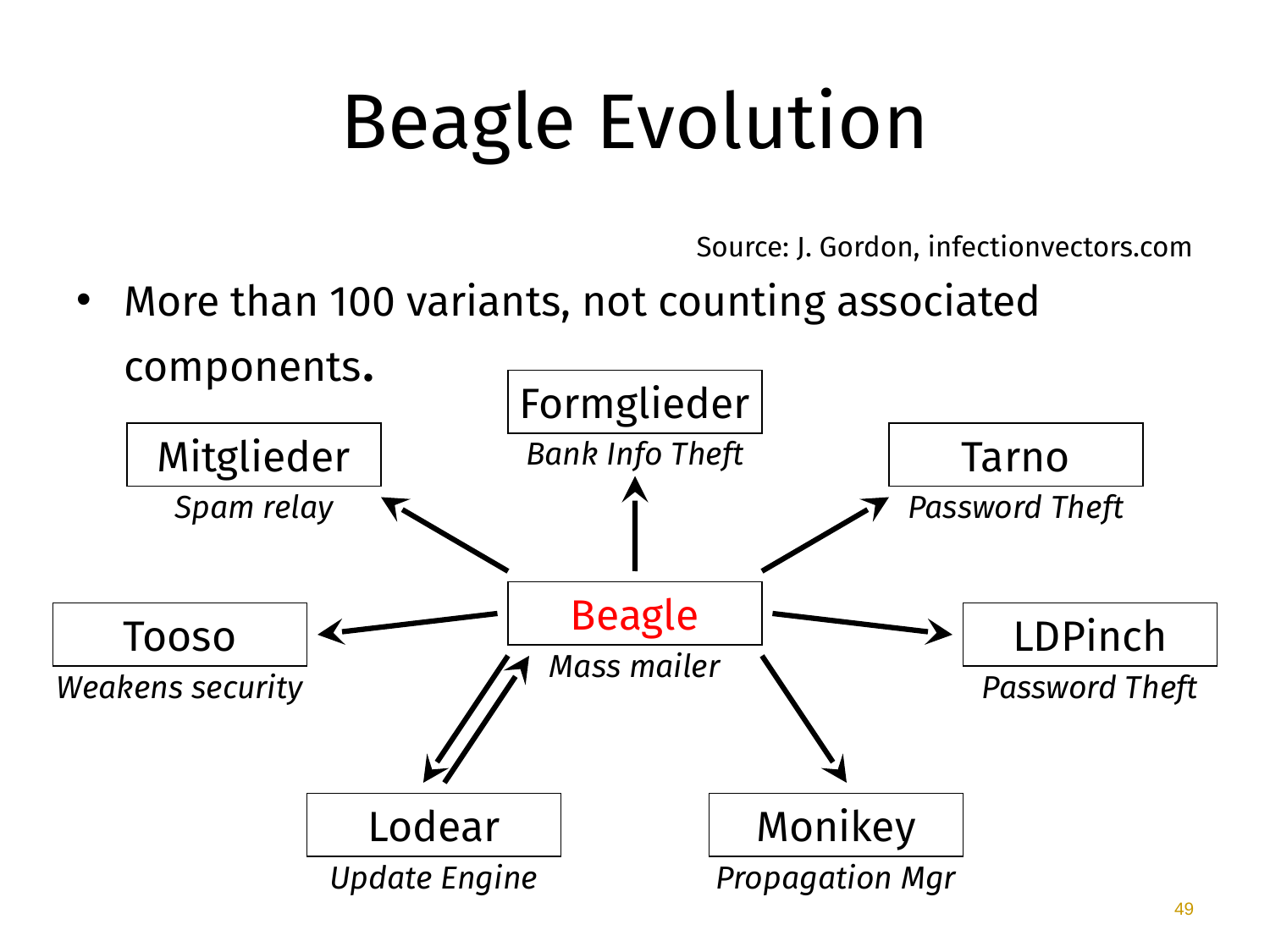

49
# Beagle Evolution
Source: J. Gordon, infectionvectors.com
More than 100 variants, not counting associated components.
Formglieder
Bank Info Theft
Mitglieder
Spam relay
Tarno
Password Theft

Beagle
Mass mailer
Tooso
Weakens security
LDPinch
Password Theft

Lodear
Update Engine
Monikey
Propagation Mgr